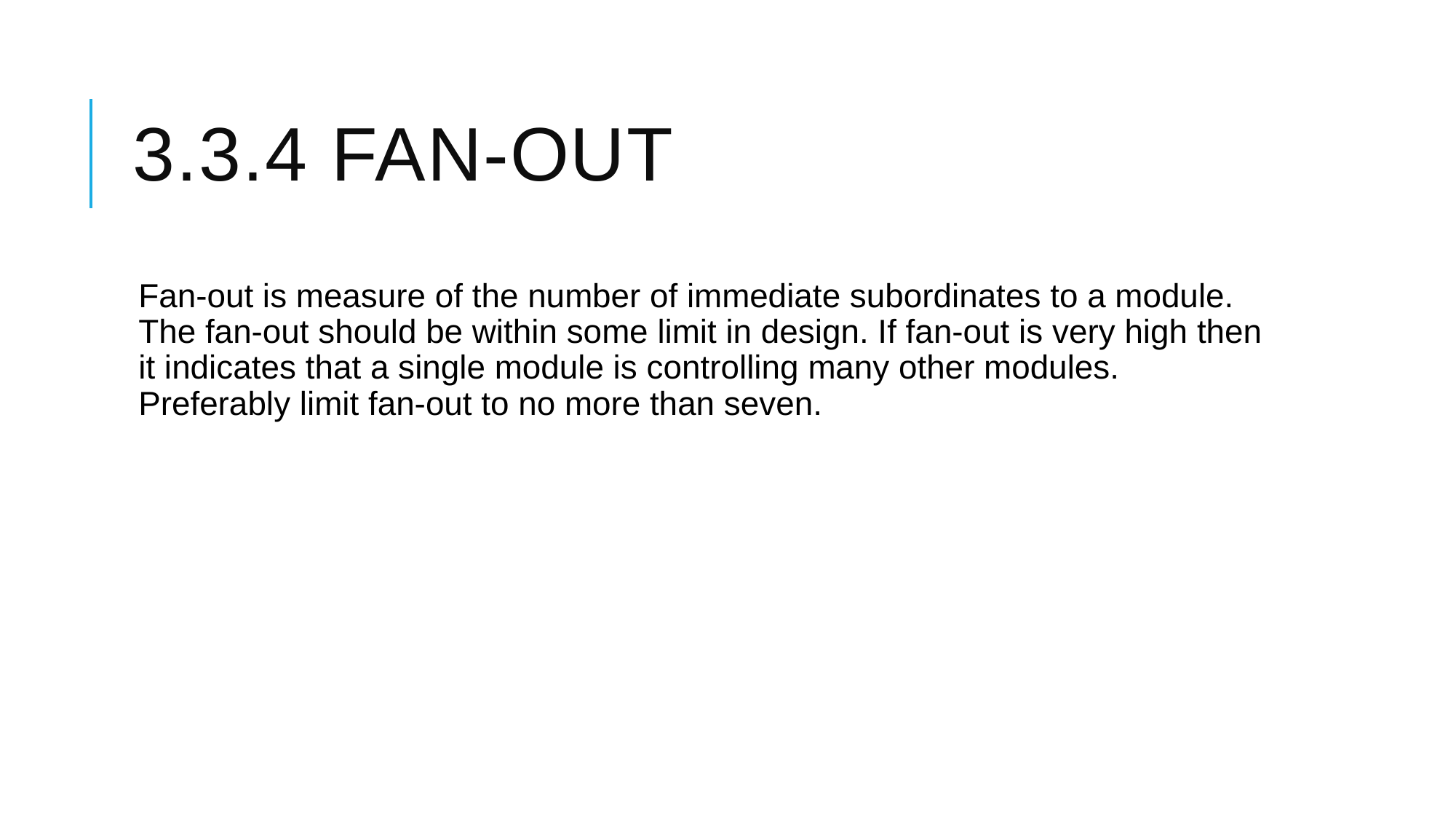

# 3.3.4 Fan-out
Fan-out is measure of the number of immediate subordinates to a module. The fan-out should be within some limit in design. If fan-out is very high then it indicates that a single module is controlling many other modules. Preferably limit fan-out to no more than seven.